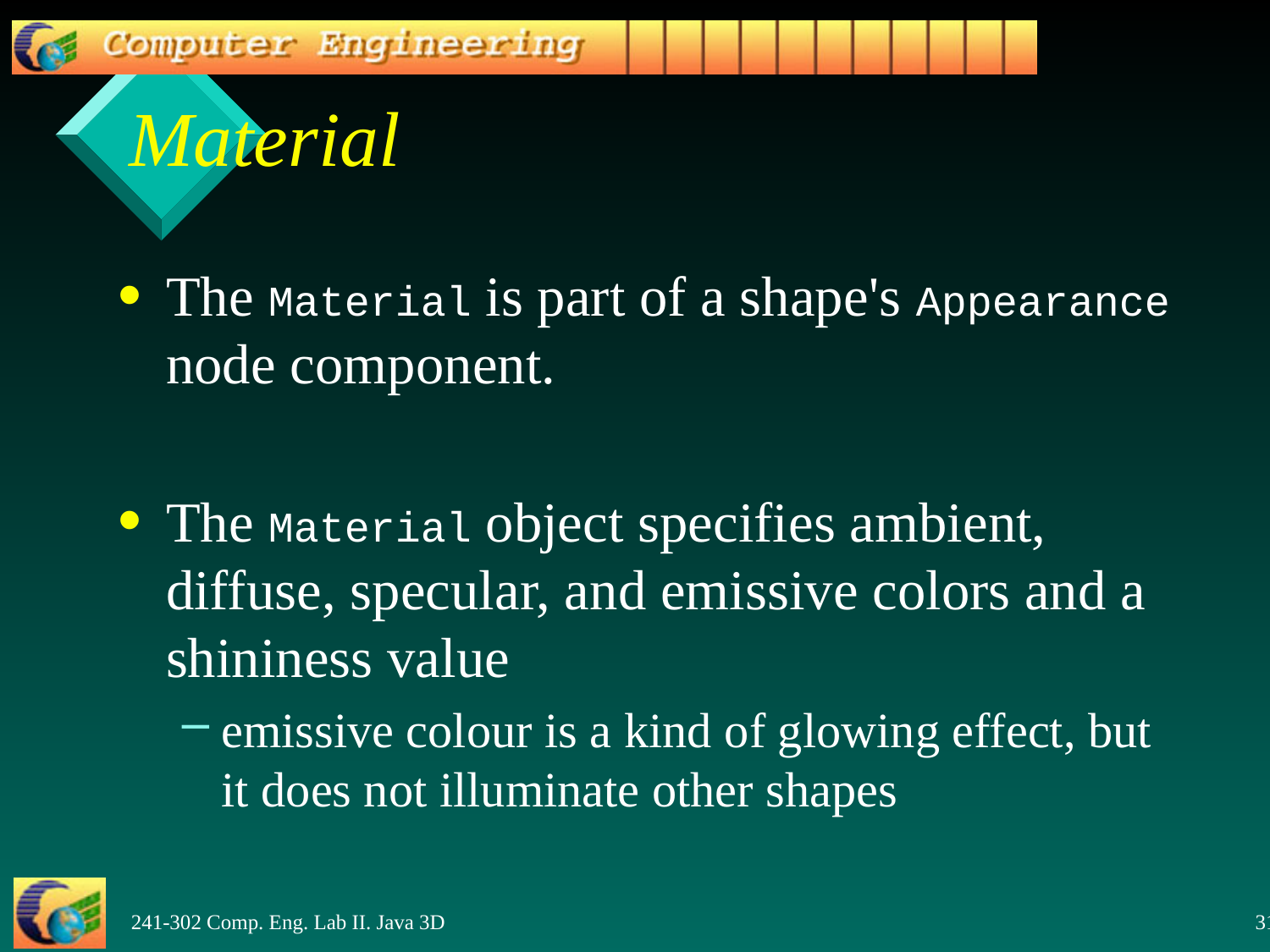

# Material
The Material is part of a shape's Appearance node component.

The Material object specifies ambient, diffuse, specular, and emissive colors and a shininess value
emissive colour is a kind of glowing effect, but it does not illuminate other shapes